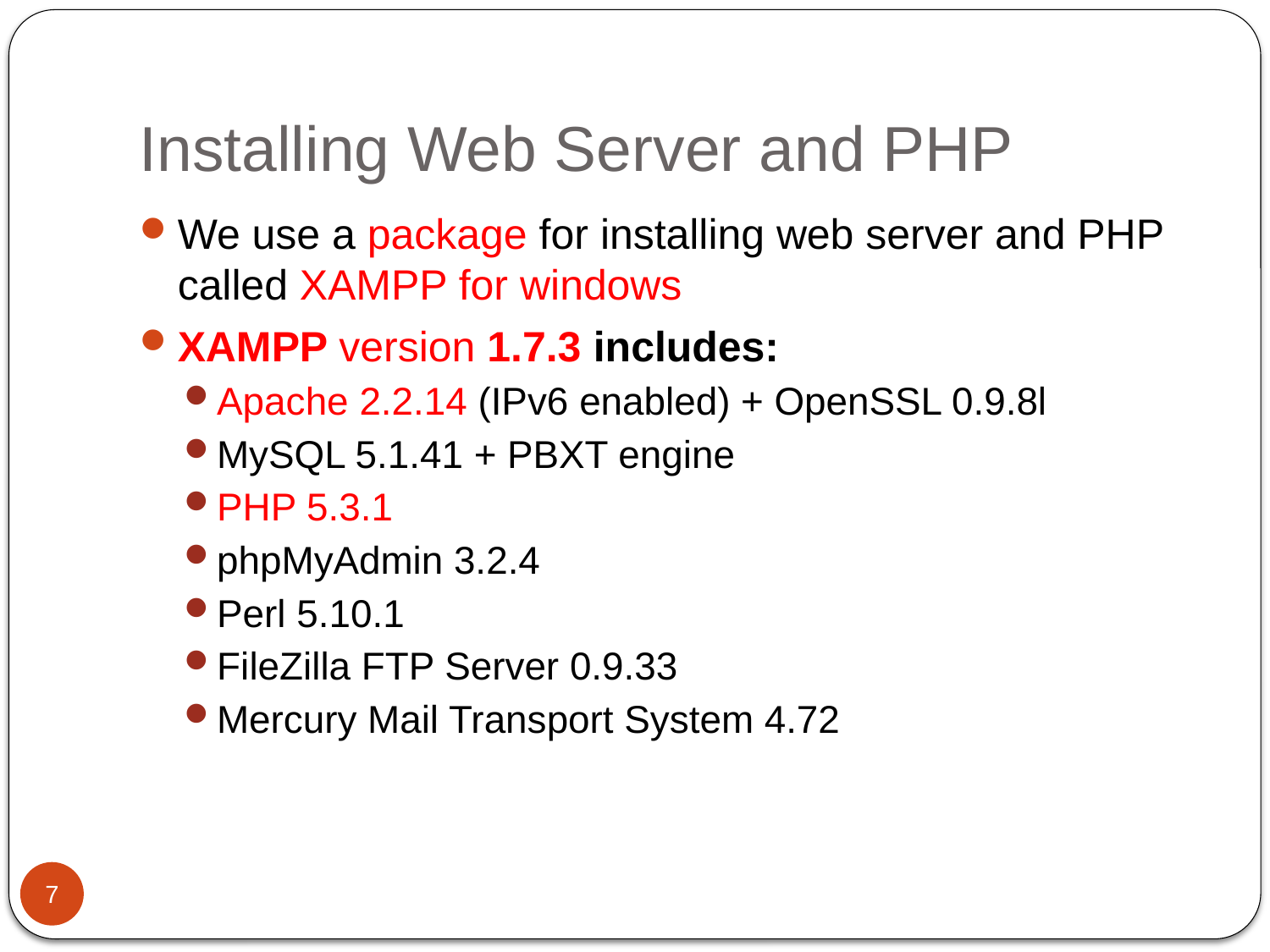

# Installing Web Server and PHP
We use a package for installing web server and PHP called XAMPP for windows
XAMPP version 1.7.3 includes:
Apache 2.2.14 (IPv6 enabled) + OpenSSL 0.9.8l
MySQL 5.1.41 + PBXT engine
PHP 5.3.1
phpMyAdmin 3.2.4
Perl 5.10.1
FileZilla FTP Server 0.9.33
Mercury Mail Transport System 4.72

7